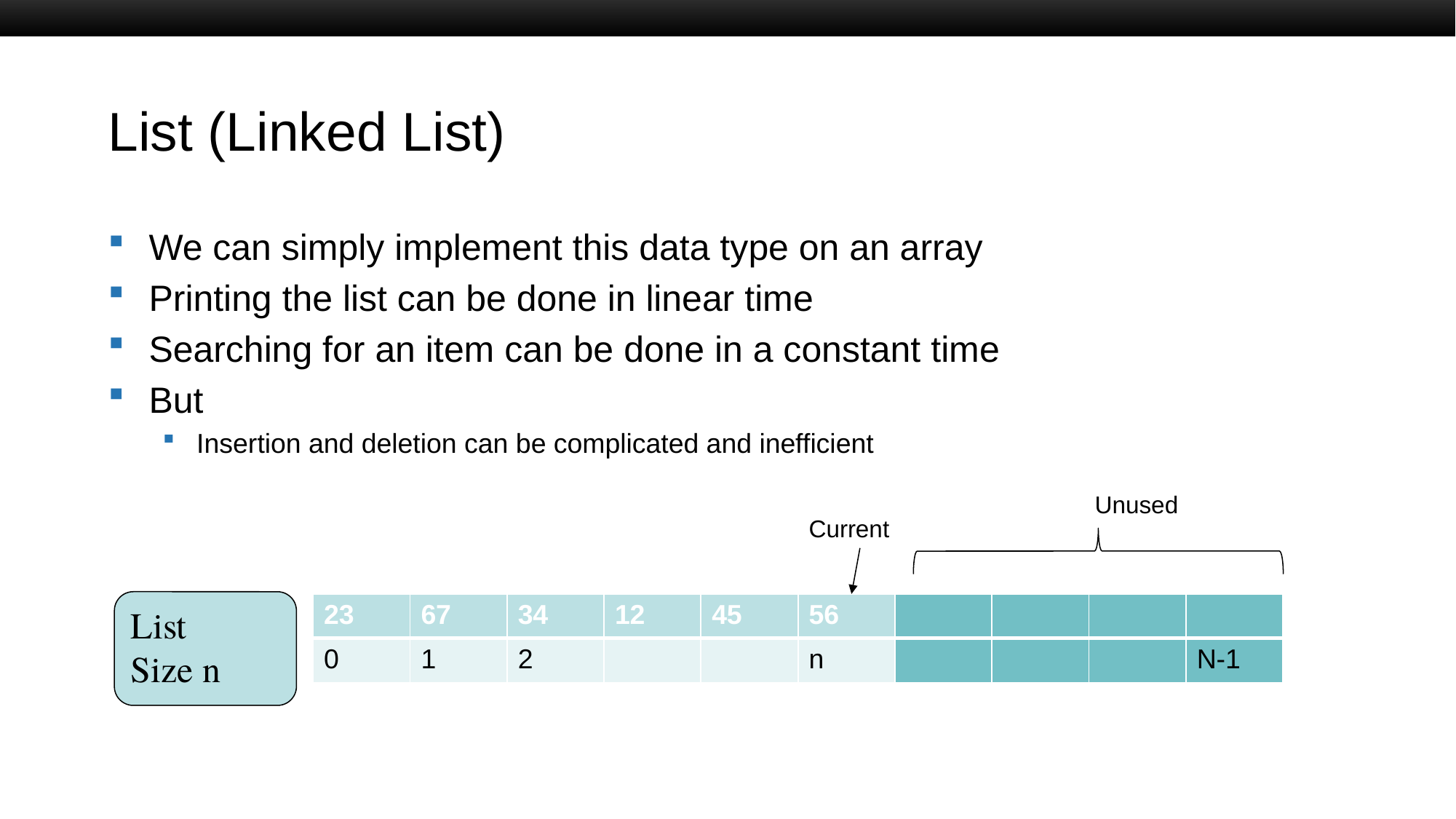

# List (Linked List)
We can simply implement this data type on an array
Printing the list can be done in linear time
Searching for an item can be done in a constant time
But
Insertion and deletion can be complicated and inefficient

Unused
Current
List
Size n
| 23 | 67 | 34 | 12 | 45 | 56 |  |  |  |  |
| --- | --- | --- | --- | --- | --- | --- | --- | --- | --- |
| 0 | 1 | 2 |  |  | n |  |  |  | N-1 |